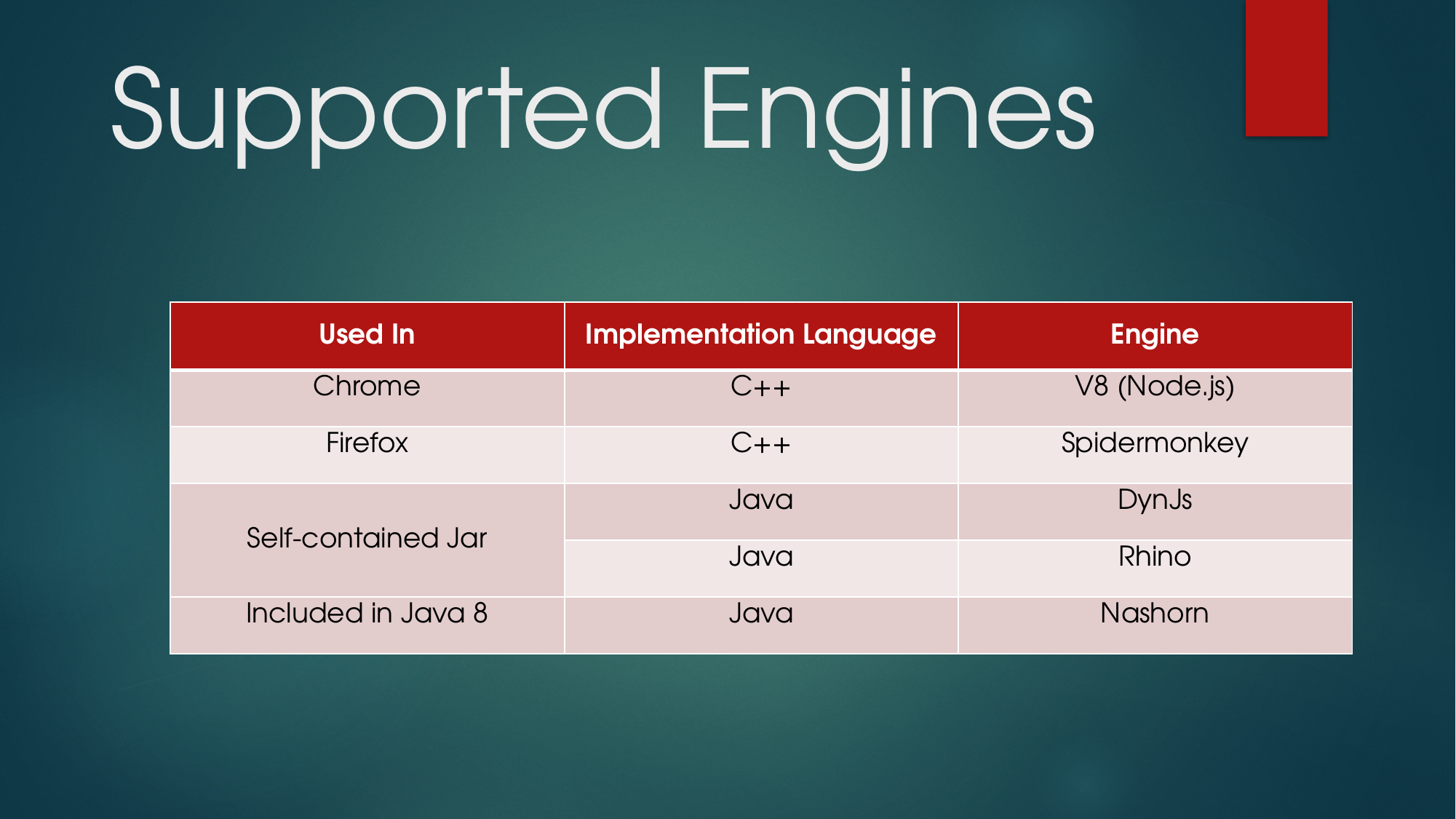

# Supported Engines
| Used In | Implementation Language | Engine |
| --- | --- | --- |
| Chrome | C++ | V8 (Node.js) |
| Firefox | C++ | Spidermonkey |
| Self-contained Jar | Java | DynJs |
|  | Java | Rhino |
| Included in Java 8 | Java | Nashorn |